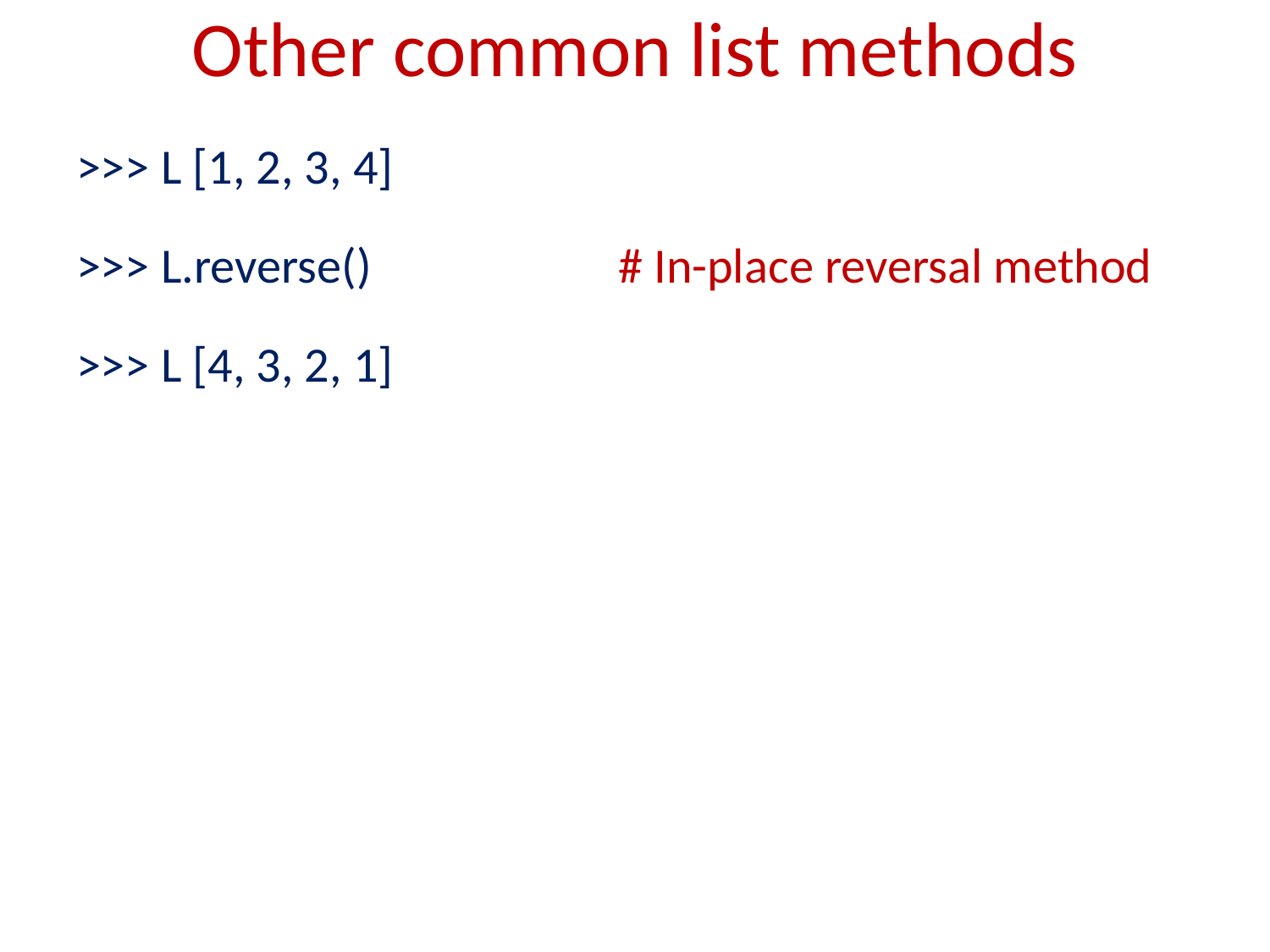

# Other common list methods
>>> L [1, 2, 3, 4]
>>> L.reverse()                      # In-place reversal method
>>> L [4, 3, 2, 1]